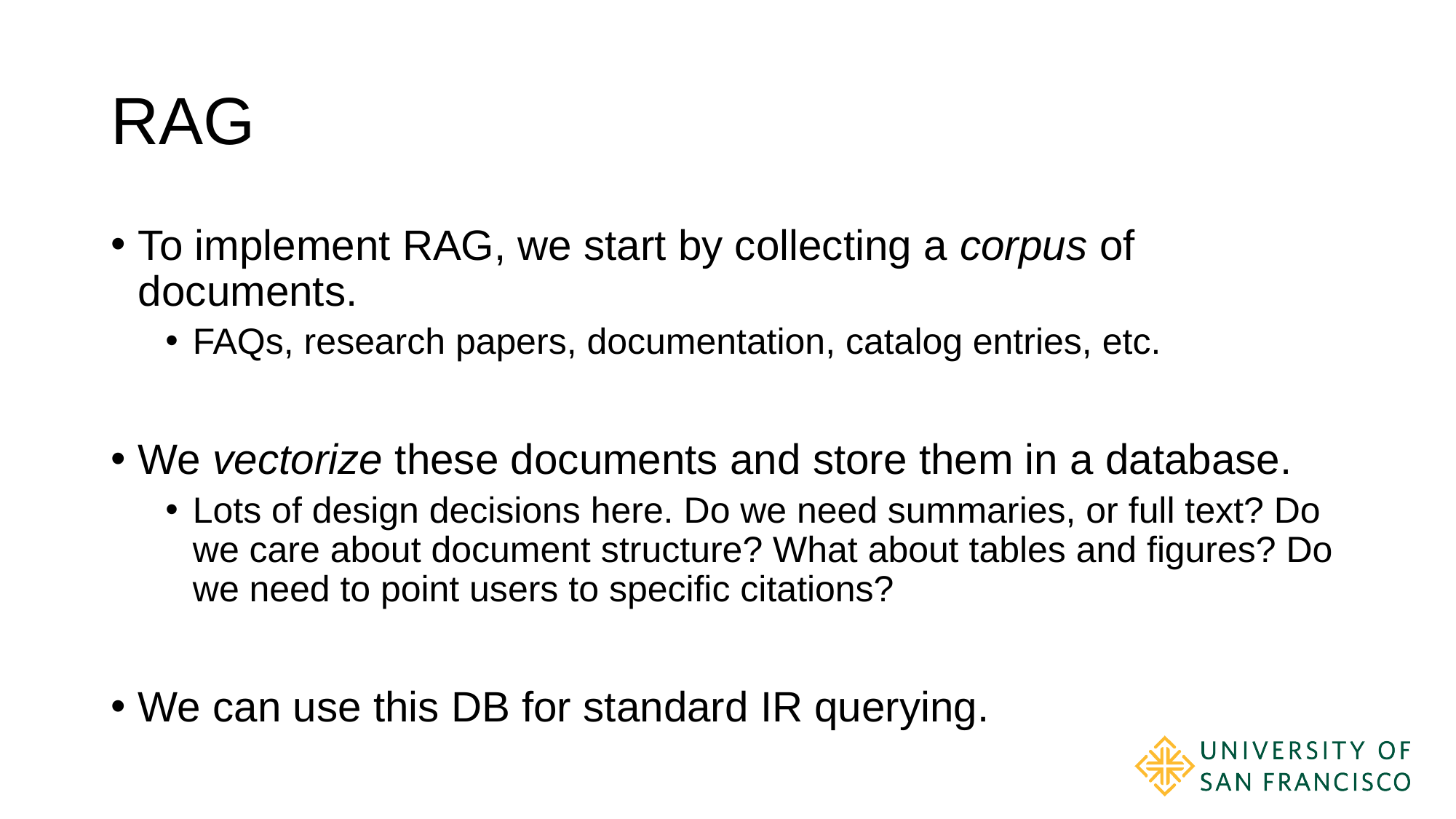

# RAG
To implement RAG, we start by collecting a corpus of documents.
FAQs, research papers, documentation, catalog entries, etc.

We vectorize these documents and store them in a database.
Lots of design decisions here. Do we need summaries, or full text? Do we care about document structure? What about tables and figures? Do we need to point users to specific citations?

We can use this DB for standard IR querying.